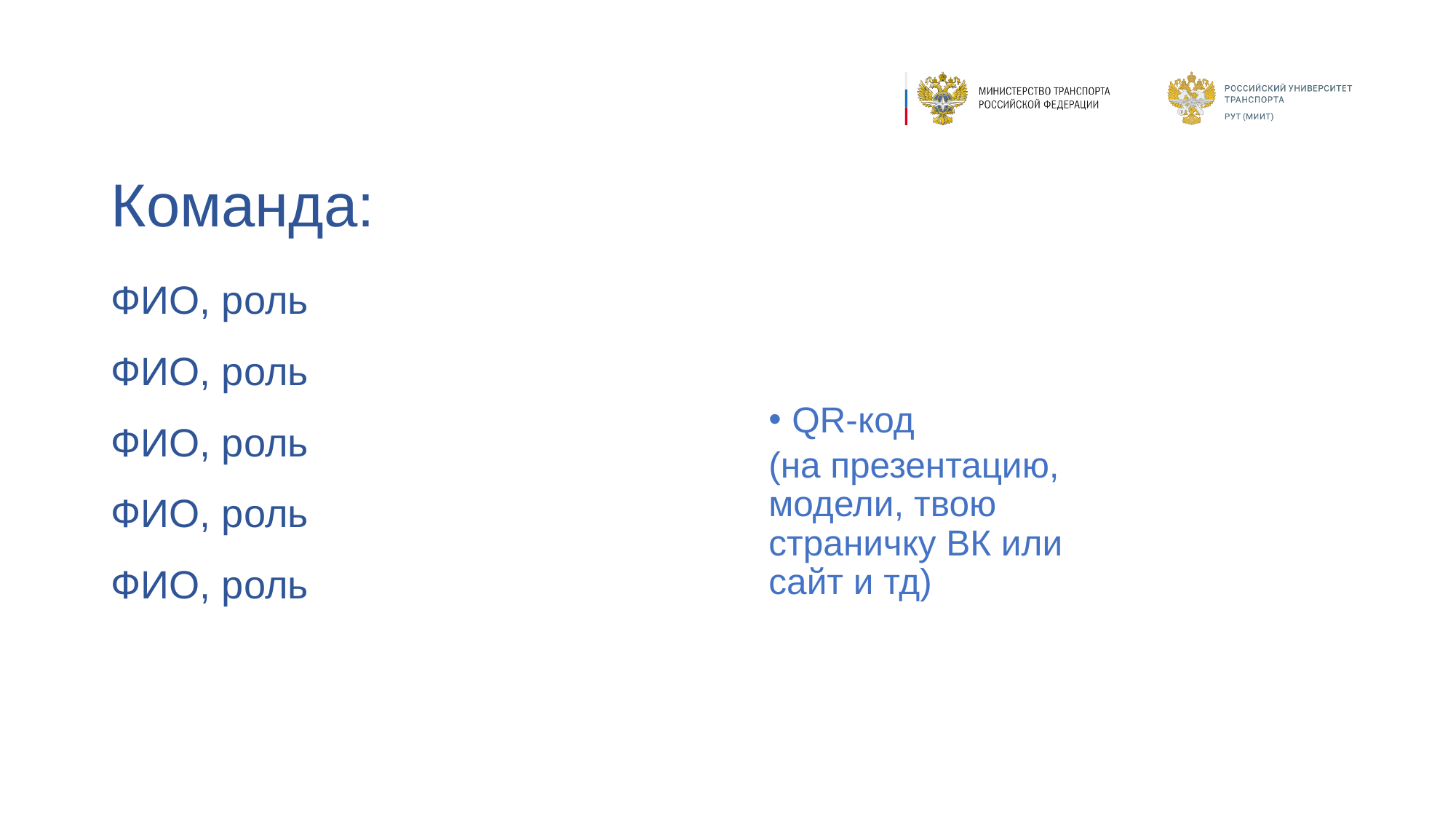

# Команда:

QR-код
(на презентацию, модели, твою страничку ВК или сайт и тд)
ФИО, роль
ФИО, роль
ФИО, роль
ФИО, роль
ФИО, роль